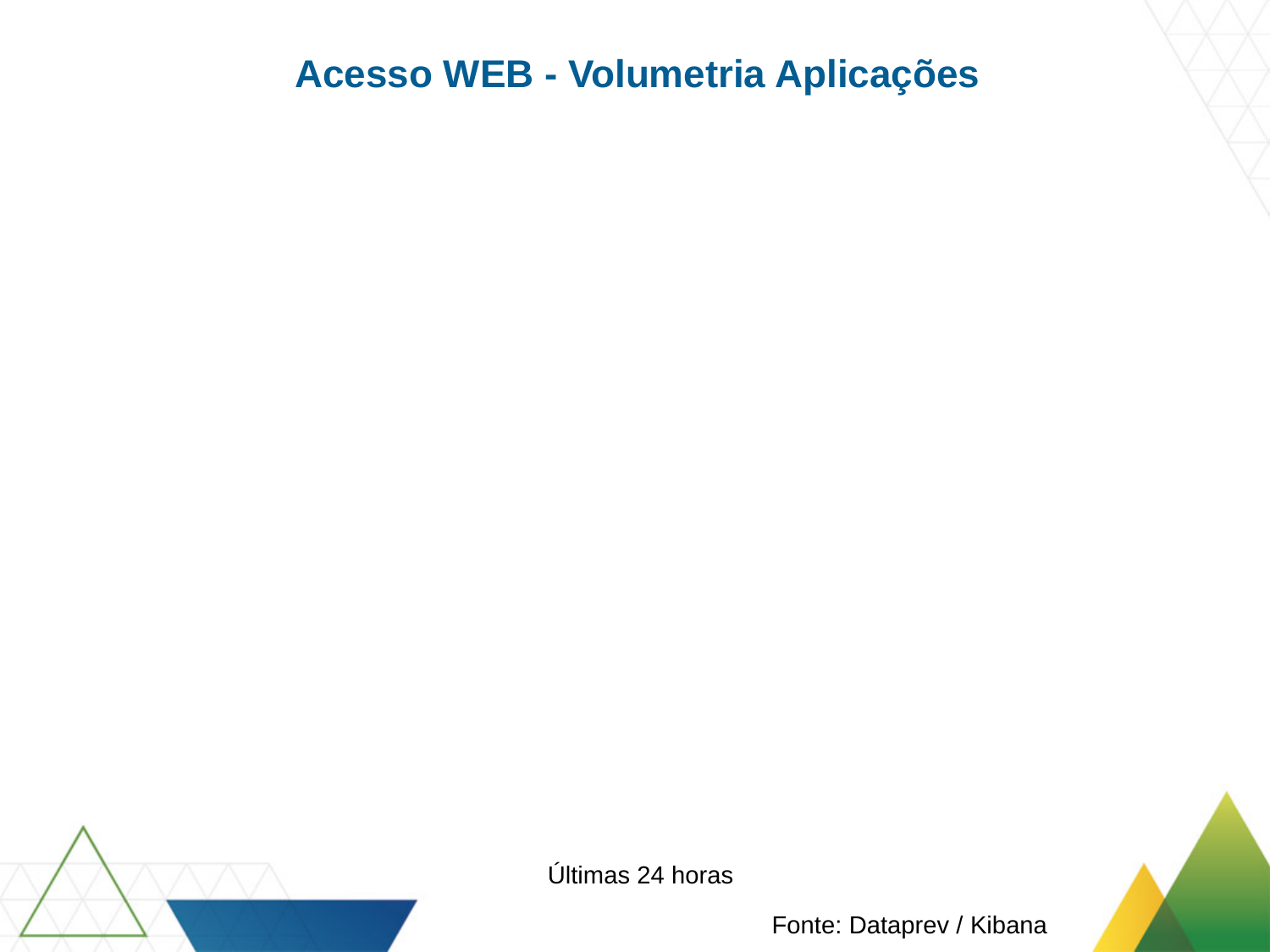

Acesso WEB - Volumetria Aplicações

Últimas 24 horas

Fonte: Dataprev / Kibana